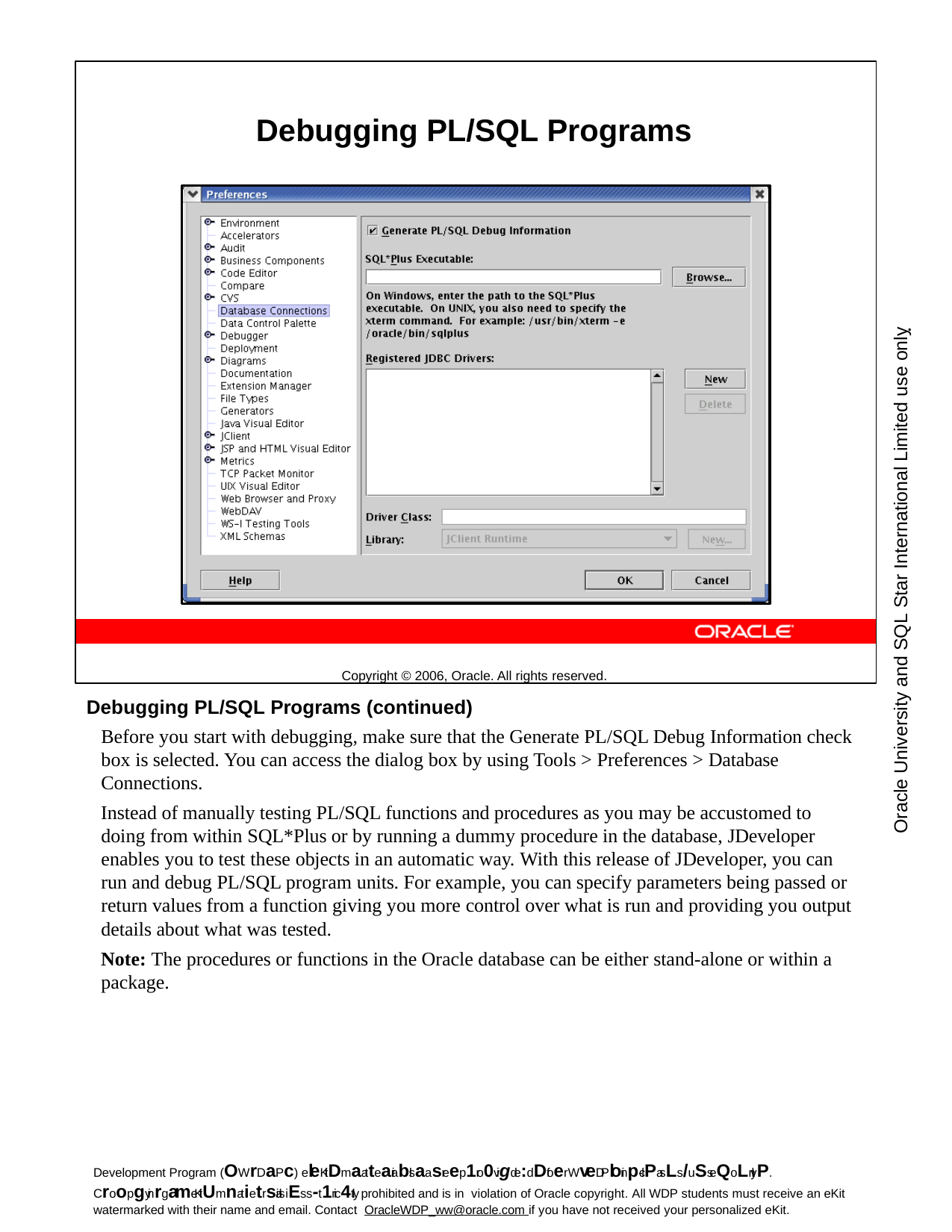

Debugging PL/SQL Programs

Copyright © 2006, Oracle. All rights reserved.

Oracle University and SQL Star International Limited use onlyฺ

Debugging PL/SQL Programs (continued)
Before you start with debugging, make sure that the Generate PL/SQL Debug Information check  box is selected. You can access the dialog box by using Tools > Preferences > Database  Connections.
Instead of manually testing PL/SQL functions and procedures as you may be accustomed to  doing from within SQL*Plus or by running a dummy procedure in the database, JDeveloper  enables you to test these objects in an automatic way. With this release of JDeveloper, you can  run and debug PL/SQL program units. For example, you can specify parameters being passed or  return values from a function giving you more control over what is run and providing you output  details about what was tested.
Note: The procedures or functions in the Oracle database can be either stand-alone or within a  package.
Development Program (OWrDaPc) eleKitDmaatteariablsaasreep1ro0vigde:dDfoer WveDPloinp-clPasLs /uSseQoLnlyP. CroopgyinrgameKitUmnatietrsials iEs s-t1ric4tly prohibited and is in  violation of Oracle copyright. All WDP students must receive an eKit watermarked with their name and email. Contact  OracleWDP_ww@oracle.com if you have not received your personalized eKit.